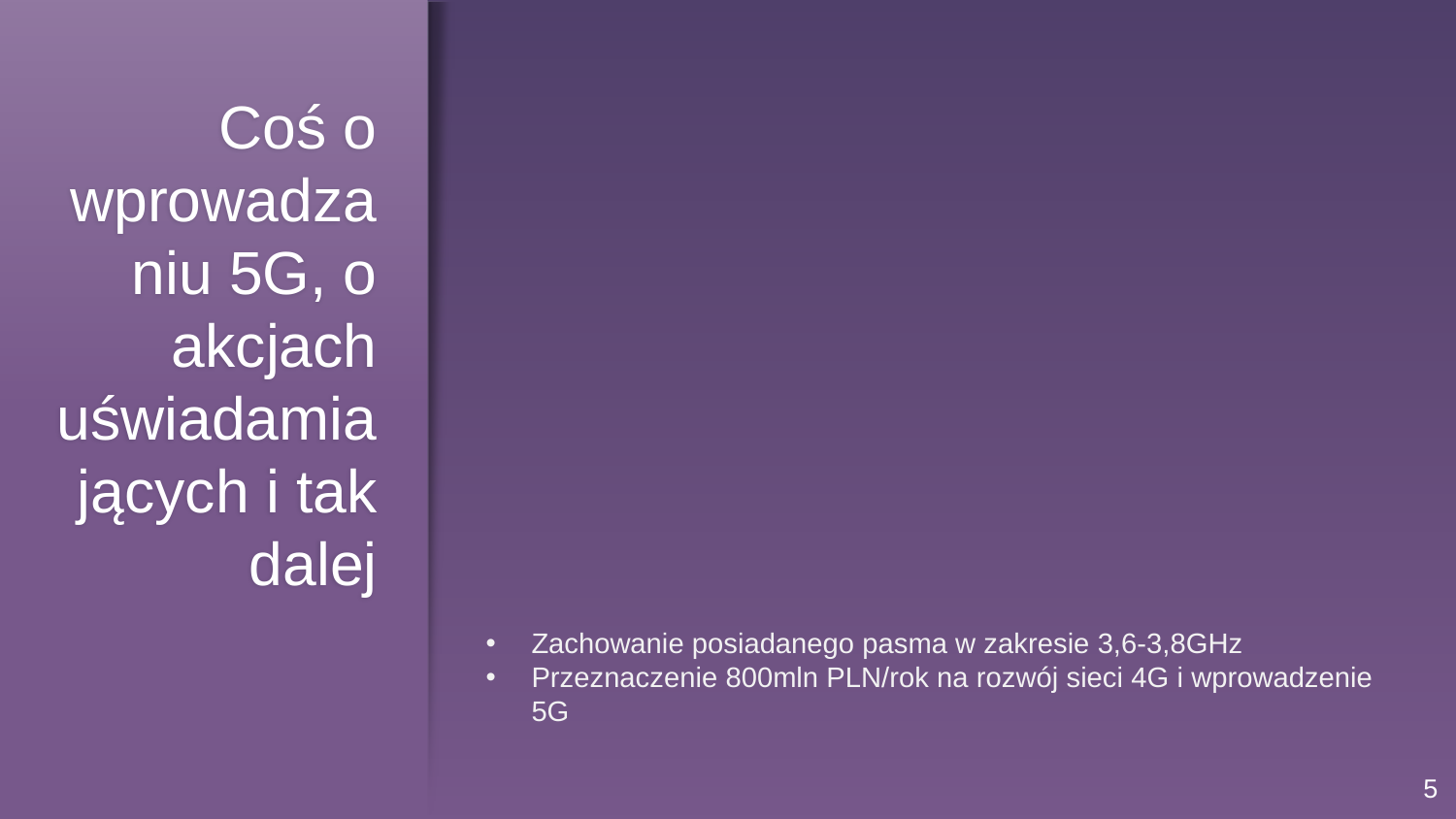

# Coś o wprowadzaniu 5G, o akcjach uświadamiających i tak dalej
Zachowanie posiadanego pasma w zakresie 3,6-3,8GHz
Przeznaczenie 800mln PLN/rok na rozwój sieci 4G i wprowadzenie 5G
5